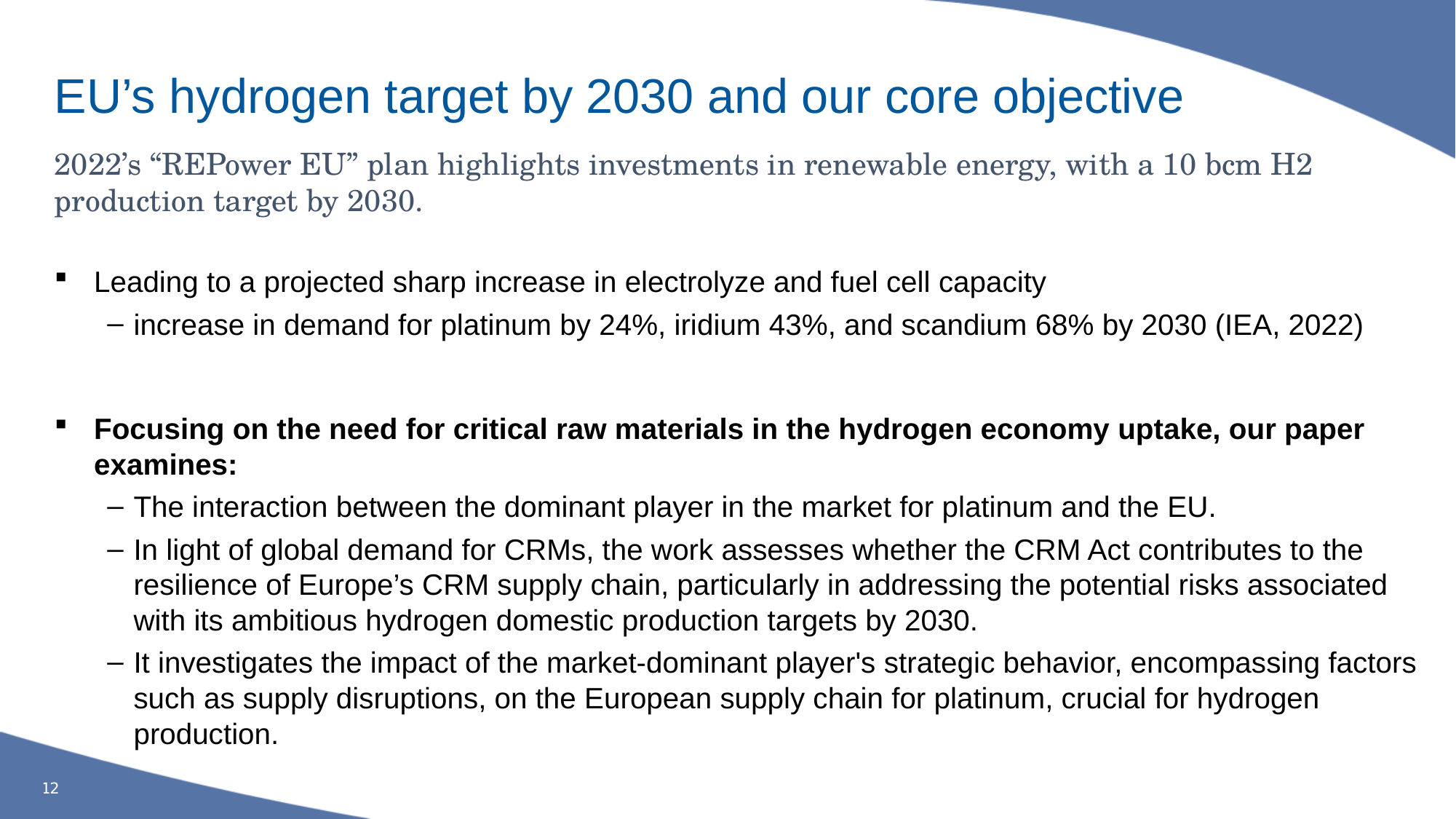

# EU’s hydrogen target by 2030 and our core objective
2022’s “REPower EU” plan highlights investments in renewable energy, with a 10 bcm H2 production target by 2030.

Leading to a projected sharp increase in electrolyze and fuel cell capacity
increase in demand for platinum by 24%, iridium 43%, and scandium 68% by 2030 (IEA, 2022)

Focusing on the need for critical raw materials in the hydrogen economy uptake, our paper examines:
The interaction between the dominant player in the market for platinum and the EU.
In light of global demand for CRMs, the work assesses whether the CRM Act contributes to the resilience of Europe’s CRM supply chain, particularly in addressing the potential risks associated with its ambitious hydrogen domestic production targets by 2030.
It investigates the impact of the market-dominant player's strategic behavior, encompassing factors such as supply disruptions, on the European supply chain for platinum, crucial for hydrogen production.

12